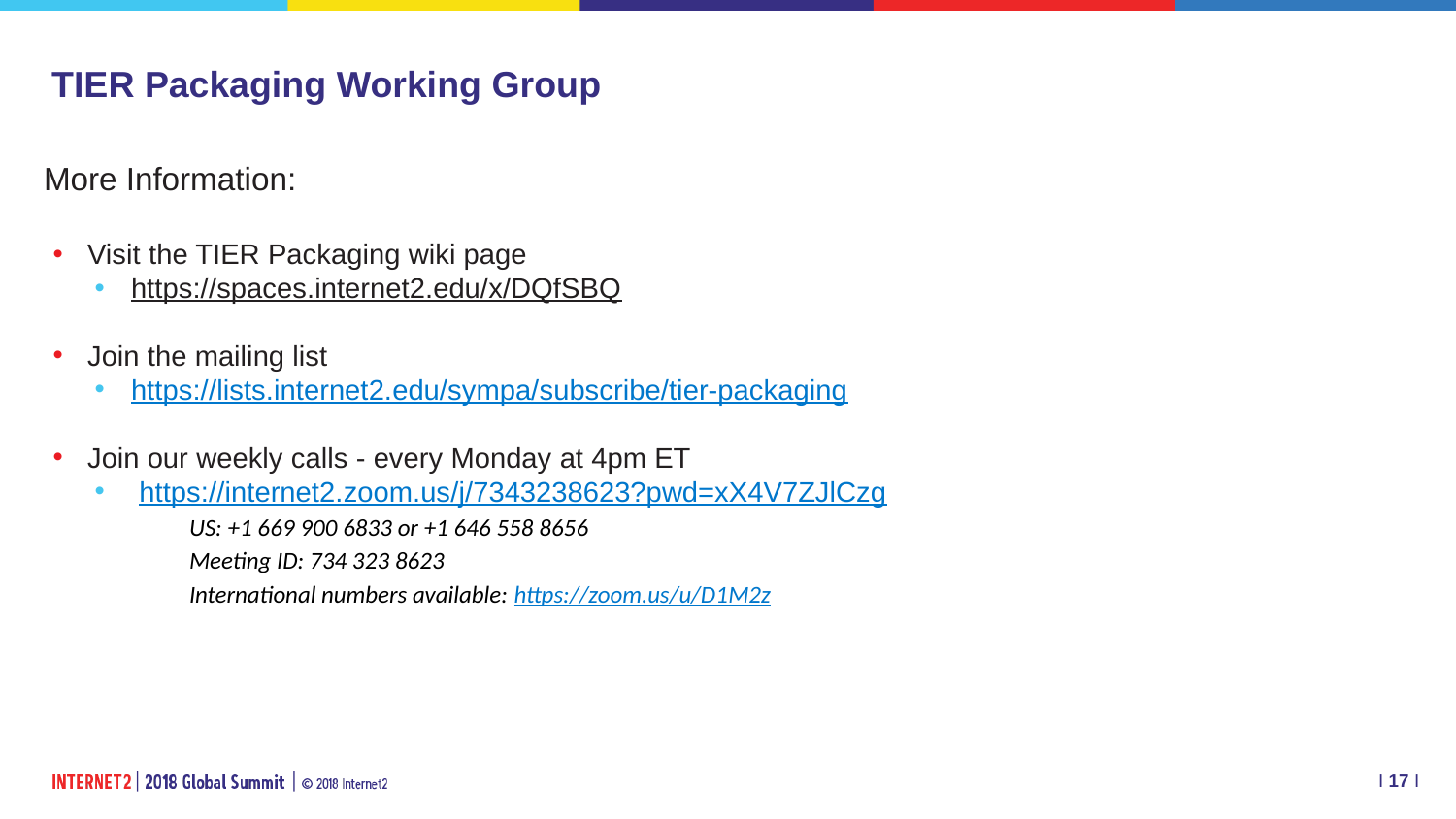

# TIER Packaging Working Group
More Information:

Visit the TIER Packaging wiki page
https://spaces.internet2.edu/x/DQfSBQ

Join the mailing list
https://lists.internet2.edu/sympa/subscribe/tier-packaging

Join our weekly calls - every Monday at 4pm ET
 https://internet2.zoom.us/j/7343238623?pwd=xX4V7ZJlCzg
US: +1 669 900 6833 or +1 646 558 8656
Meeting ID: 734 323 8623
International numbers available: https://zoom.us/u/D1M2z